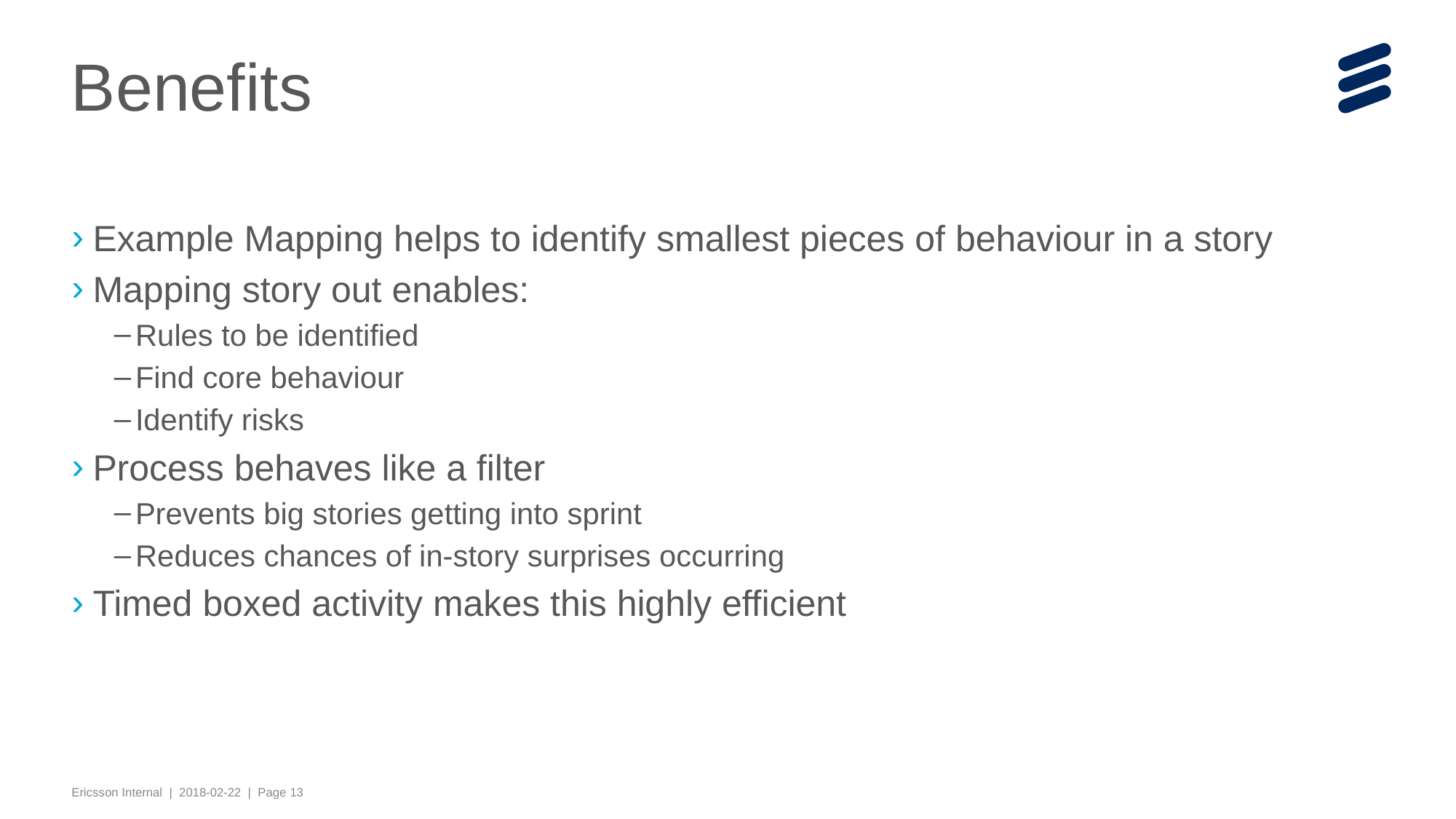

# Benefits
Example Mapping helps to identify smallest pieces of behaviour in a story
Mapping story out enables:
Rules to be identified
Find core behaviour
Identify risks
Process behaves like a filter
Prevents big stories getting into sprint
Reduces chances of in-story surprises occurring
Timed boxed activity makes this highly efficient